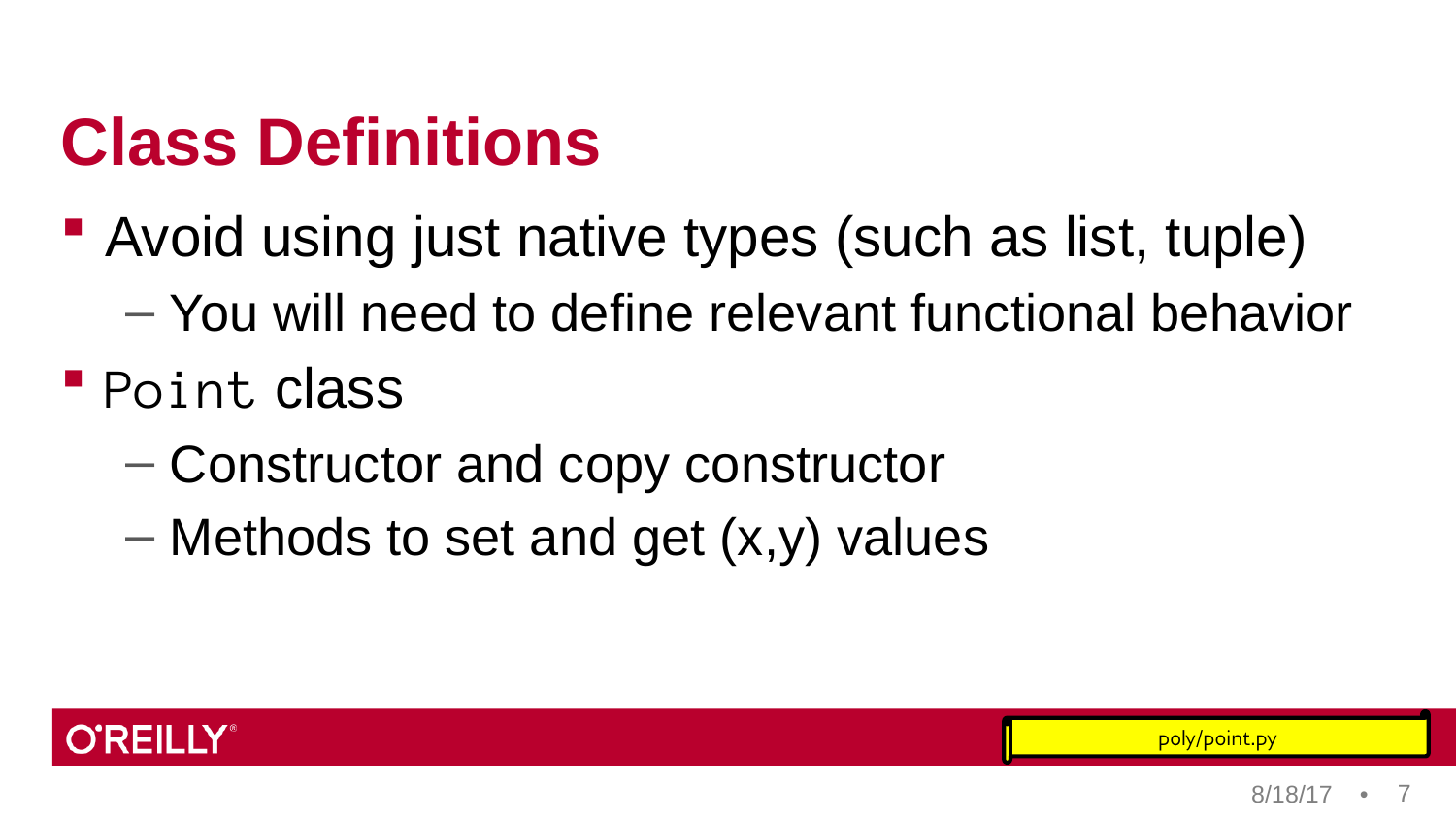

# Class Definitions
Avoid using just native types (such as list, tuple)
You will need to define relevant functional behavior
Point class
Constructor and copy constructor
Methods to set and get (x,y) values
poly/point.py
7
8/18/17    •